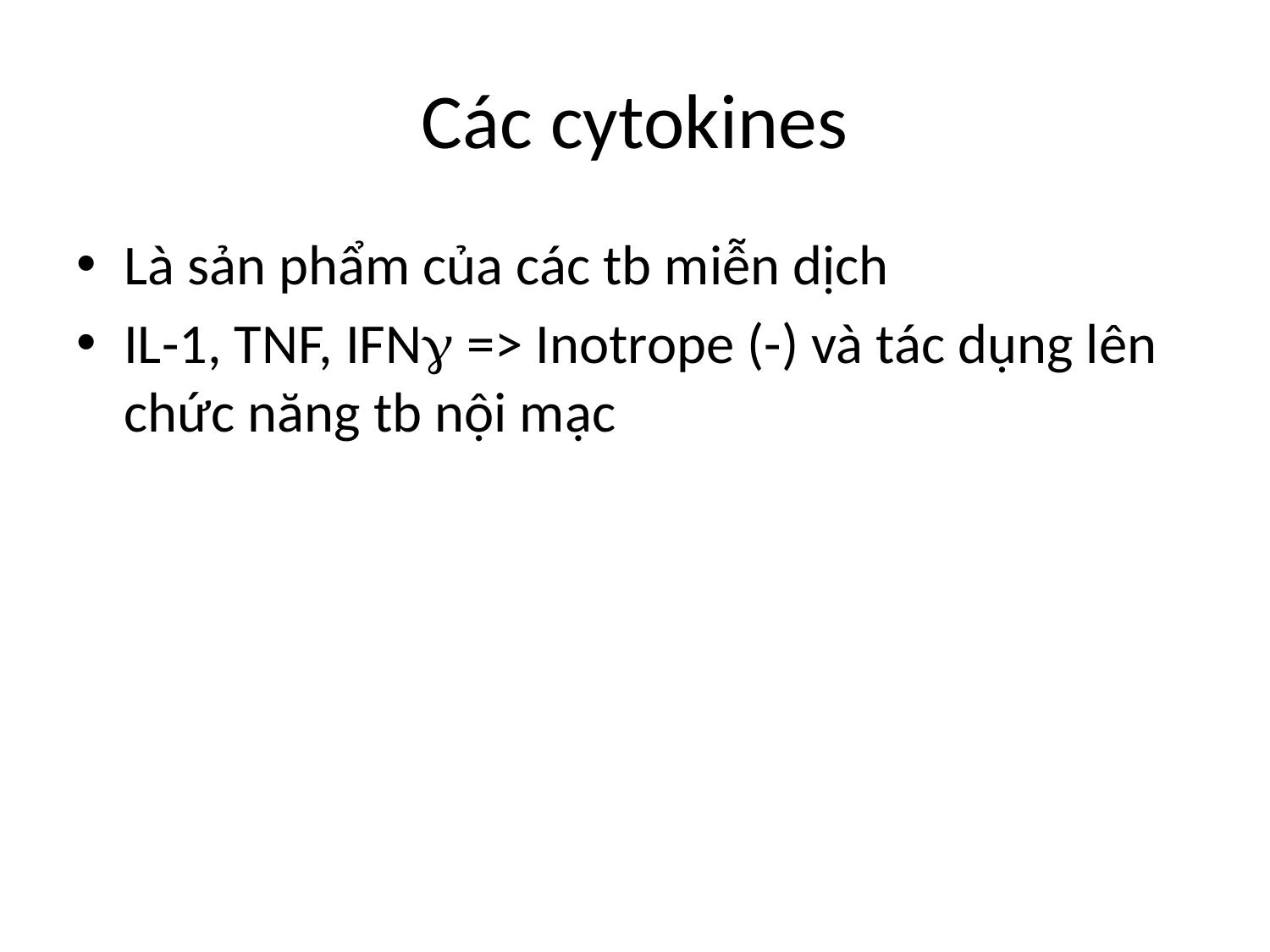

# Các cytokines
Là sản phẩm của các tb miễn dịch
IL-1, TNF, IFNγ => Inotrope (-) và tác dụng lên chức năng tb nội mạc